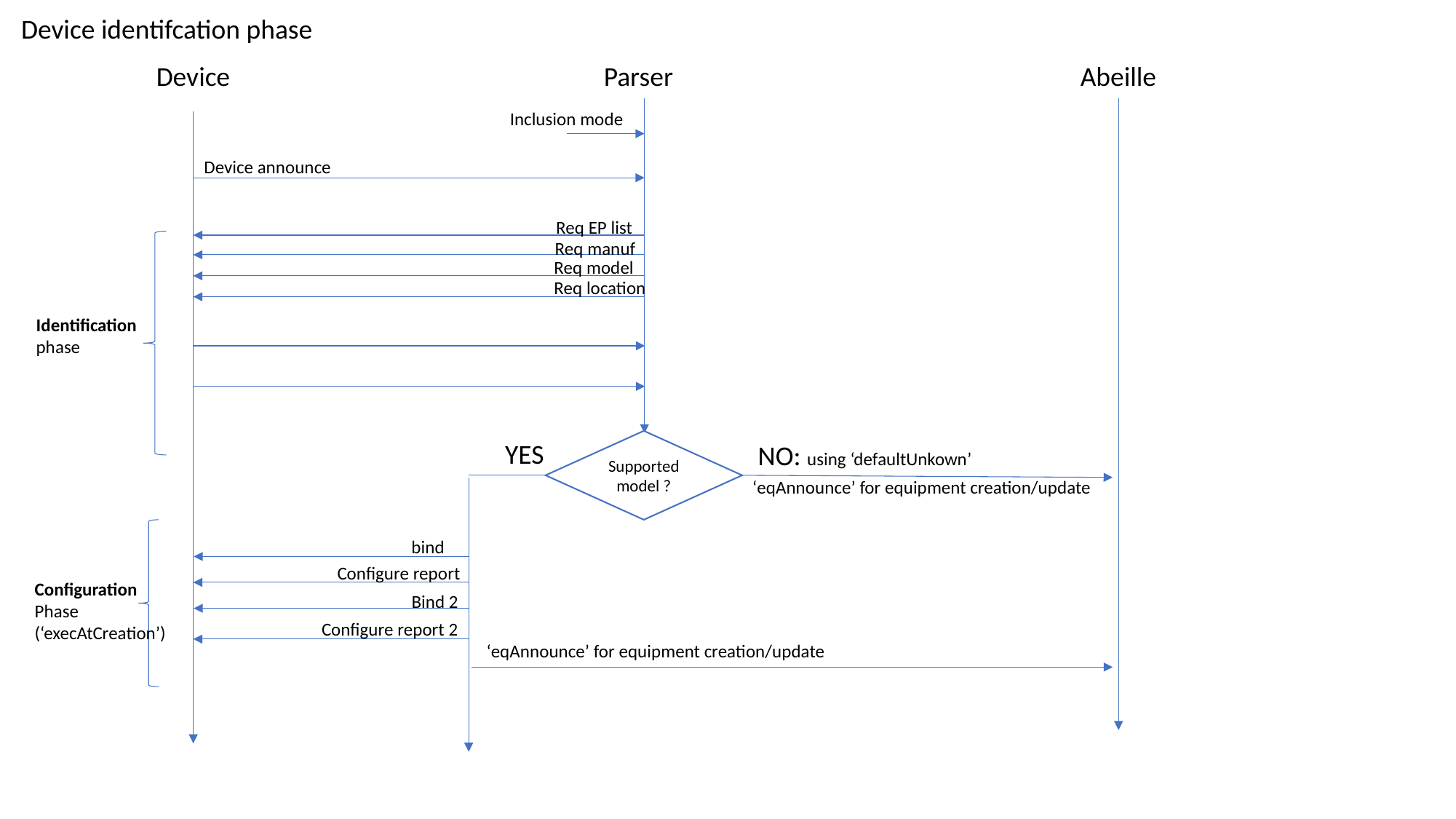

Device identifcation phase
Device
Parser
Abeille
Inclusion mode
Device announce
Req EP list

Req manuf
Req model
Req location
Identification
phase
Supported model ?
YES
NO: using ‘defaultUnkown’
‘eqAnnounce’ for equipment creation/update

bind
Configure report
Configuration
Phase
(‘execAtCreation’)
Bind 2
Configure report 2
‘eqAnnounce’ for equipment creation/update